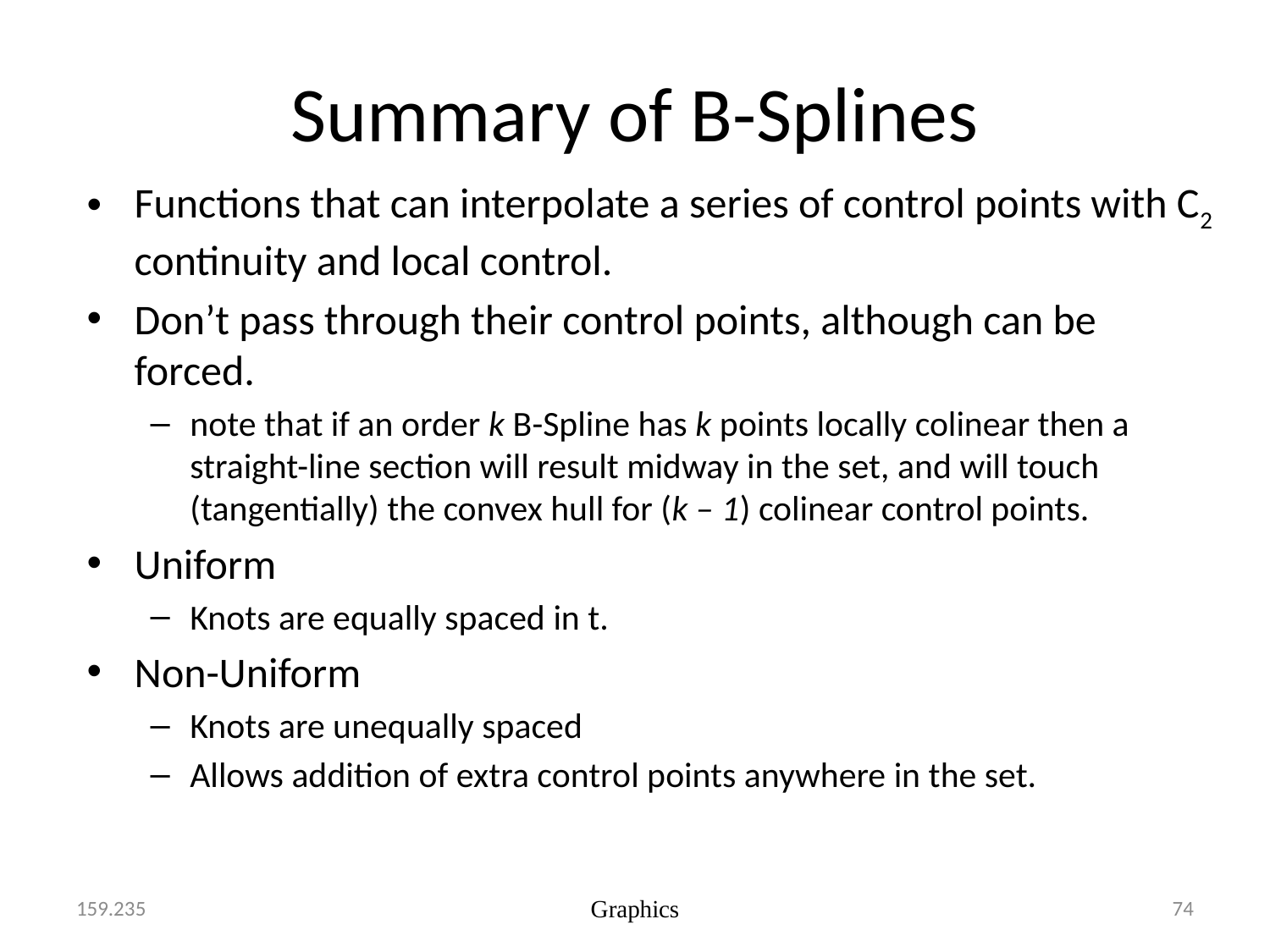

# Summary of B-Splines
Functions that can interpolate a series of control points with C2 continuity and local control.
Don’t pass through their control points, although can be forced.
note that if an order k B-Spline has k points locally colinear then a straight-line section will result midway in the set, and will touch (tangentially) the convex hull for (k – 1) colinear control points.
Uniform
Knots are equally spaced in t.
Non-Uniform
Knots are unequally spaced
Allows addition of extra control points anywhere in the set.
159.235
Graphics
74